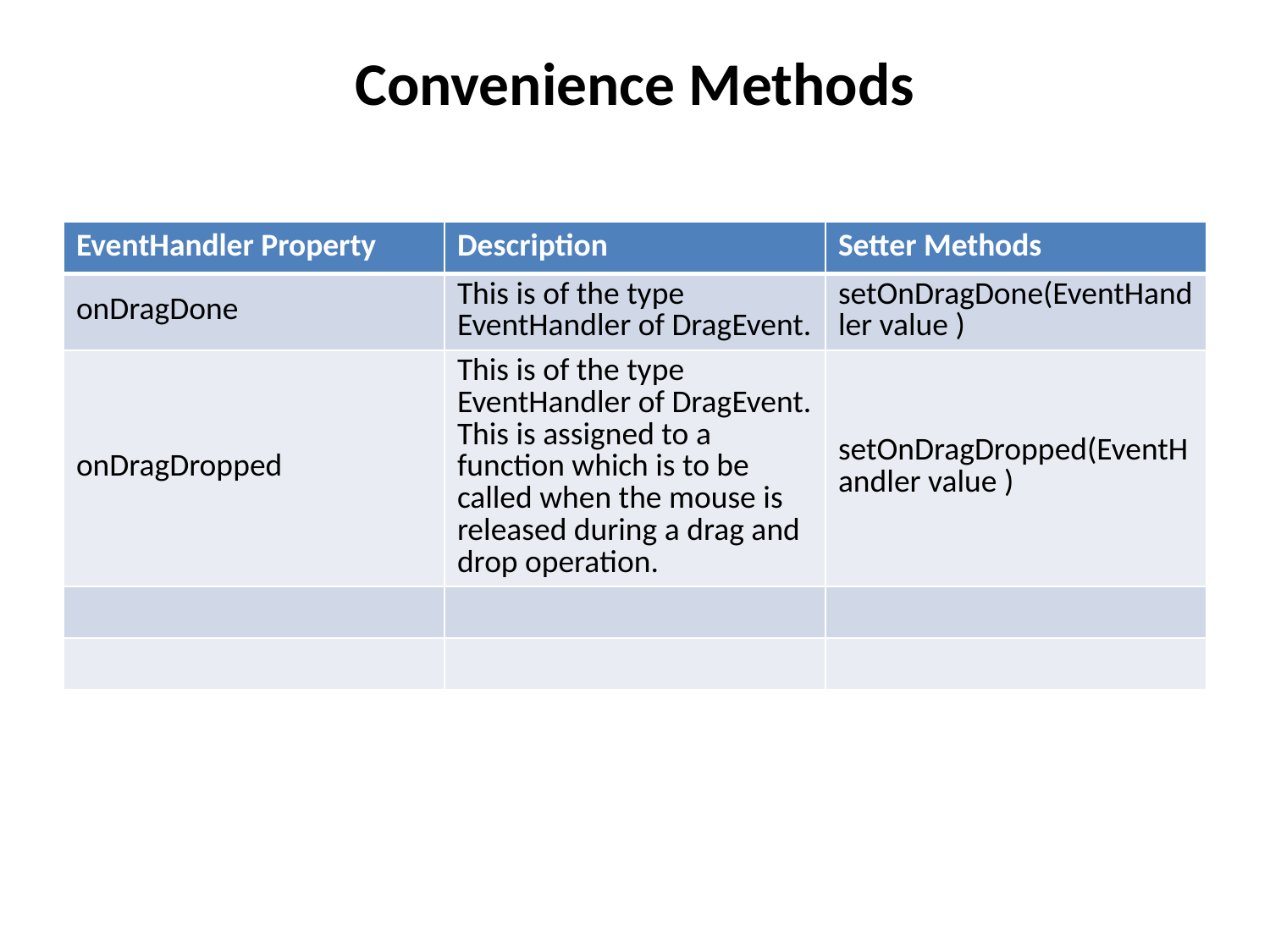

# Convenience Methods
| EventHandler Property | Description | Setter Methods |
| --- | --- | --- |
| onDragDone | This is of the type EventHandler of DragEvent. | setOnDragDone(EventHandler value ) |
| onDragDropped | This is of the type EventHandler of DragEvent. This is assigned to a function which is to be called when the mouse is released during a drag and drop operation. | setOnDragDropped(EventHandler value ) |
|  |  |  |
|  |  |  |